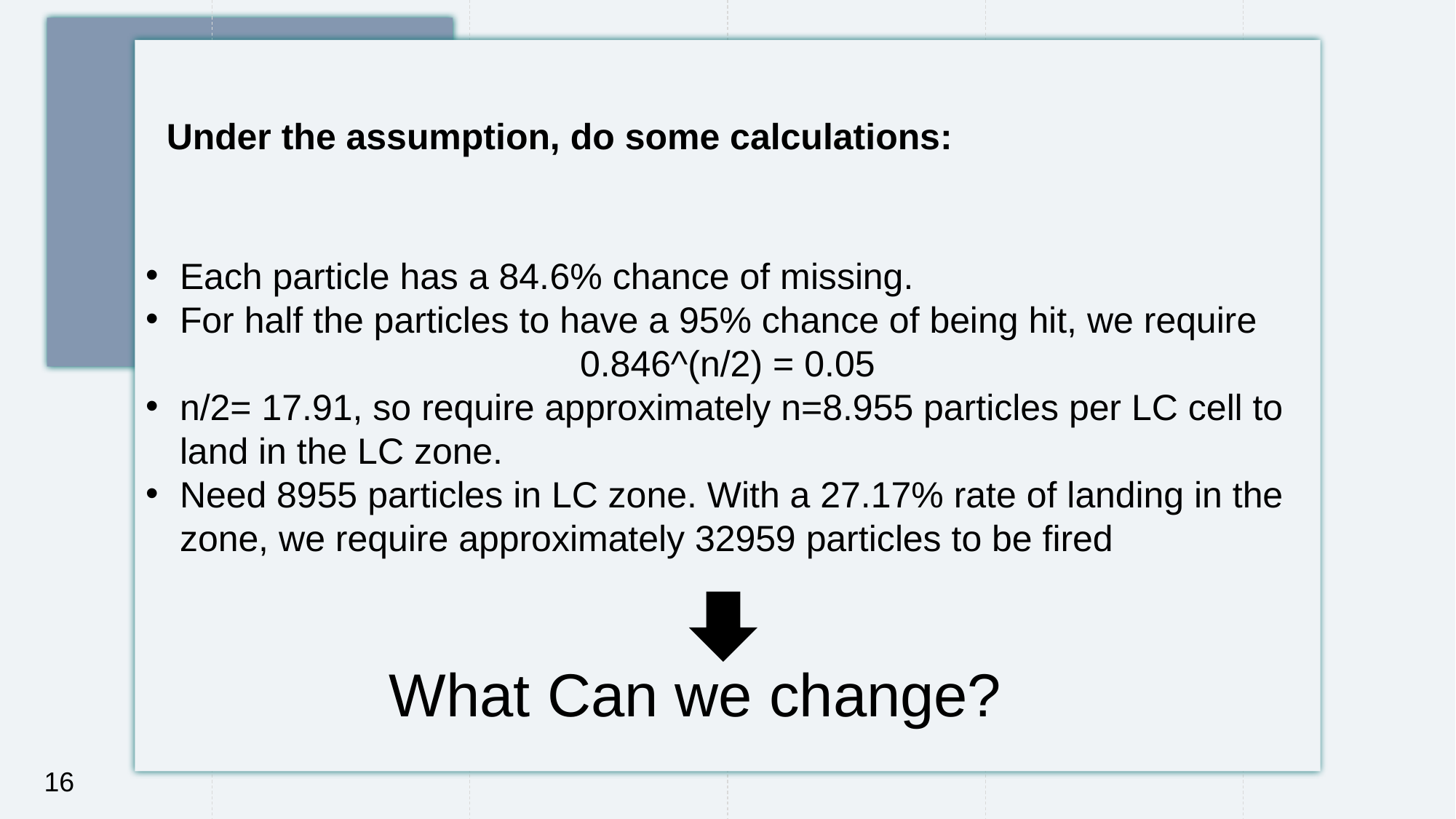

Each particle has a 84.6% chance of missing.
For half the particles to have a 95% chance of being hit, we require
0.846^(n/2) = 0.05
n/2= 17.91, so require approximately n=8.955 particles per LC cell to land in the LC zone.
Need 8955 particles in LC zone. With a 27.17% rate of landing in the zone, we require approximately 32959 particles to be fired
Under the assumption, do some calculations:

What Can we change?
16